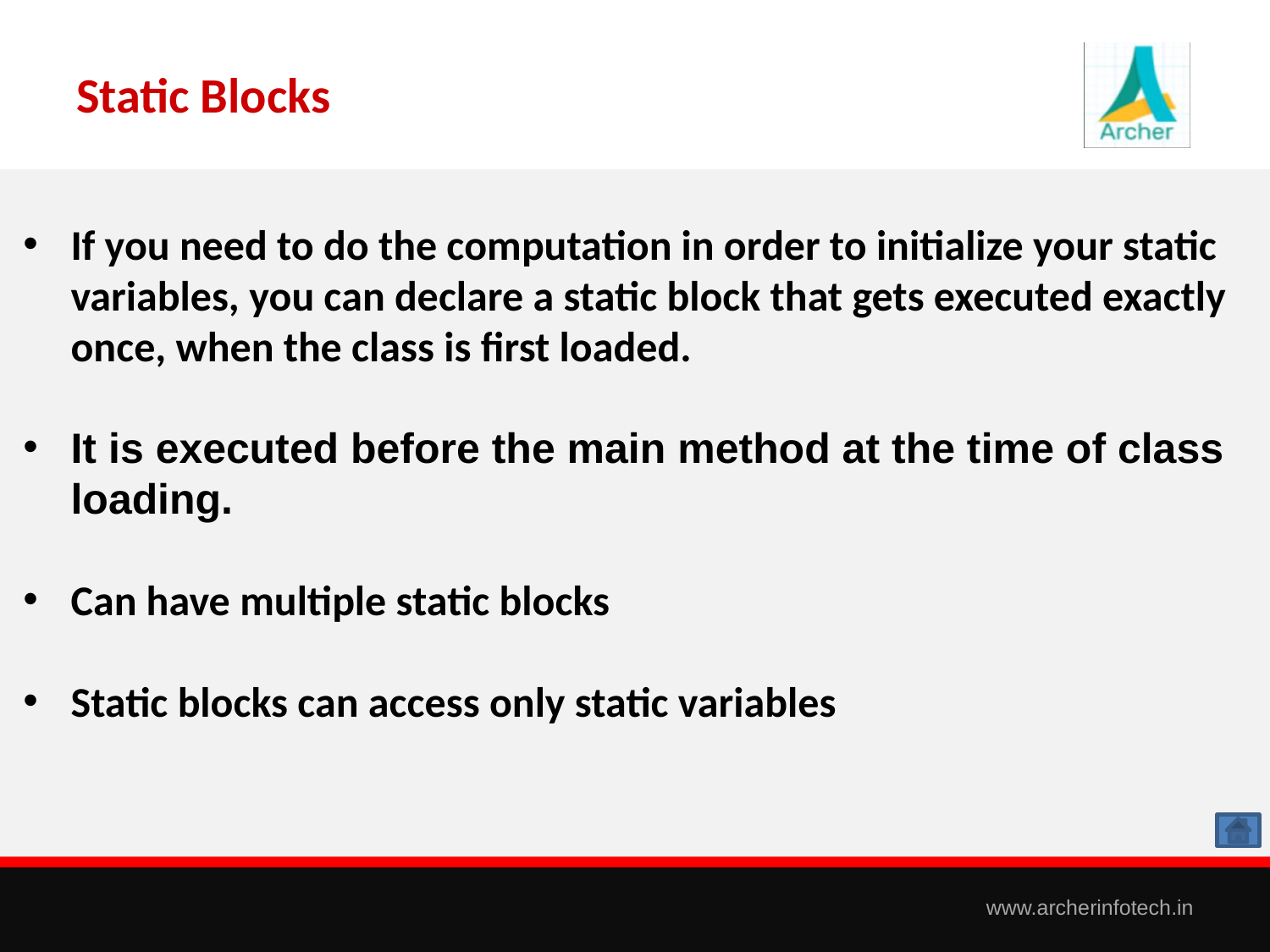

# Static Blocks
If you need to do the computation in order to initialize your static variables, you can declare a static block that gets executed exactly once, when the class is first loaded.

It is executed before the main method at the time of class loading.

Can have multiple static blocks

Static blocks can access only static variables